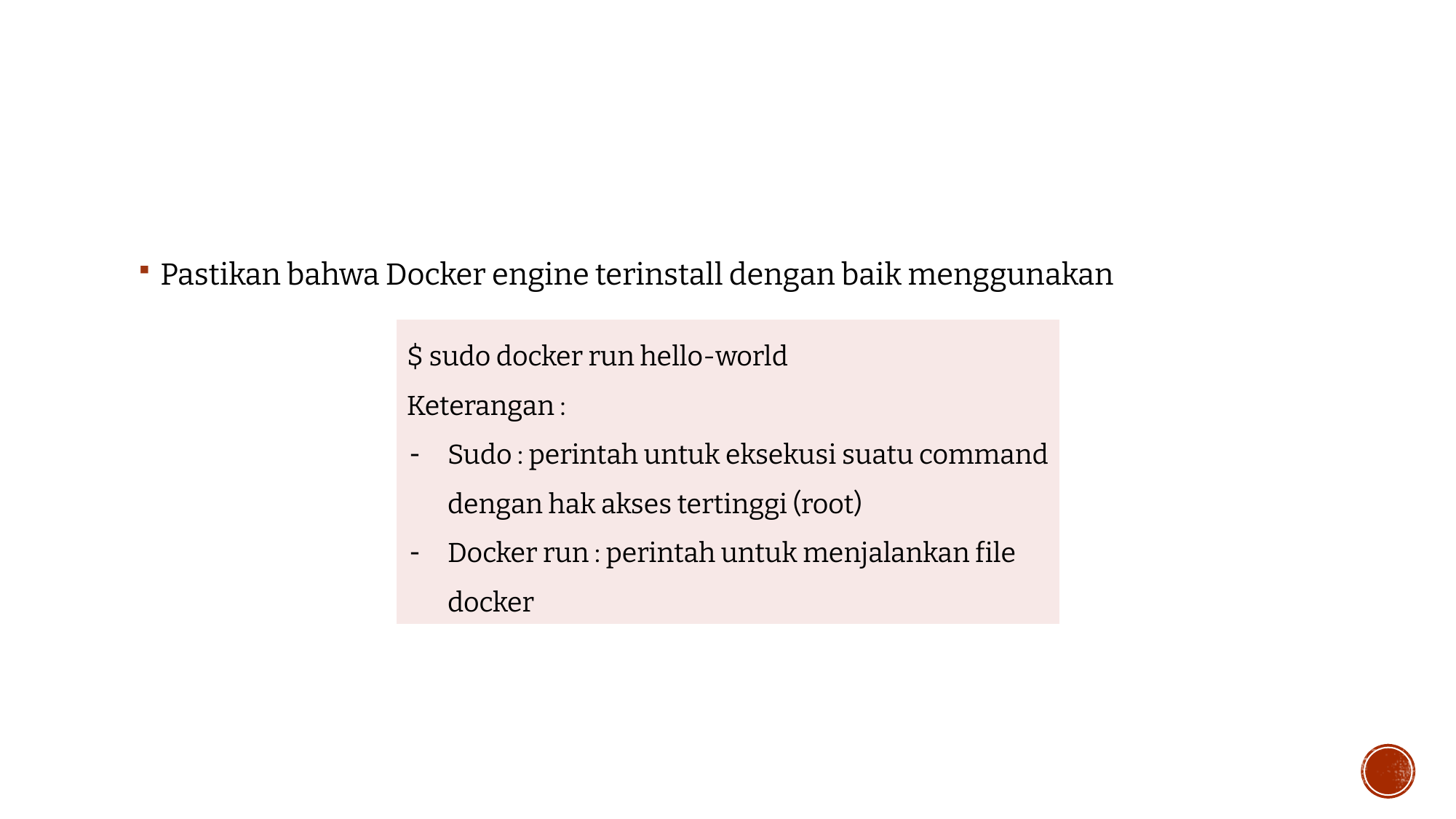

#
Pastikan bahwa Docker engine terinstall dengan baik menggunakan

| $ sudo docker run hello-world Keterangan : Sudo : perintah untuk eksekusi suatu command dengan hak akses tertinggi (root) Docker run : perintah untuk menjalankan file docker |
| --- |